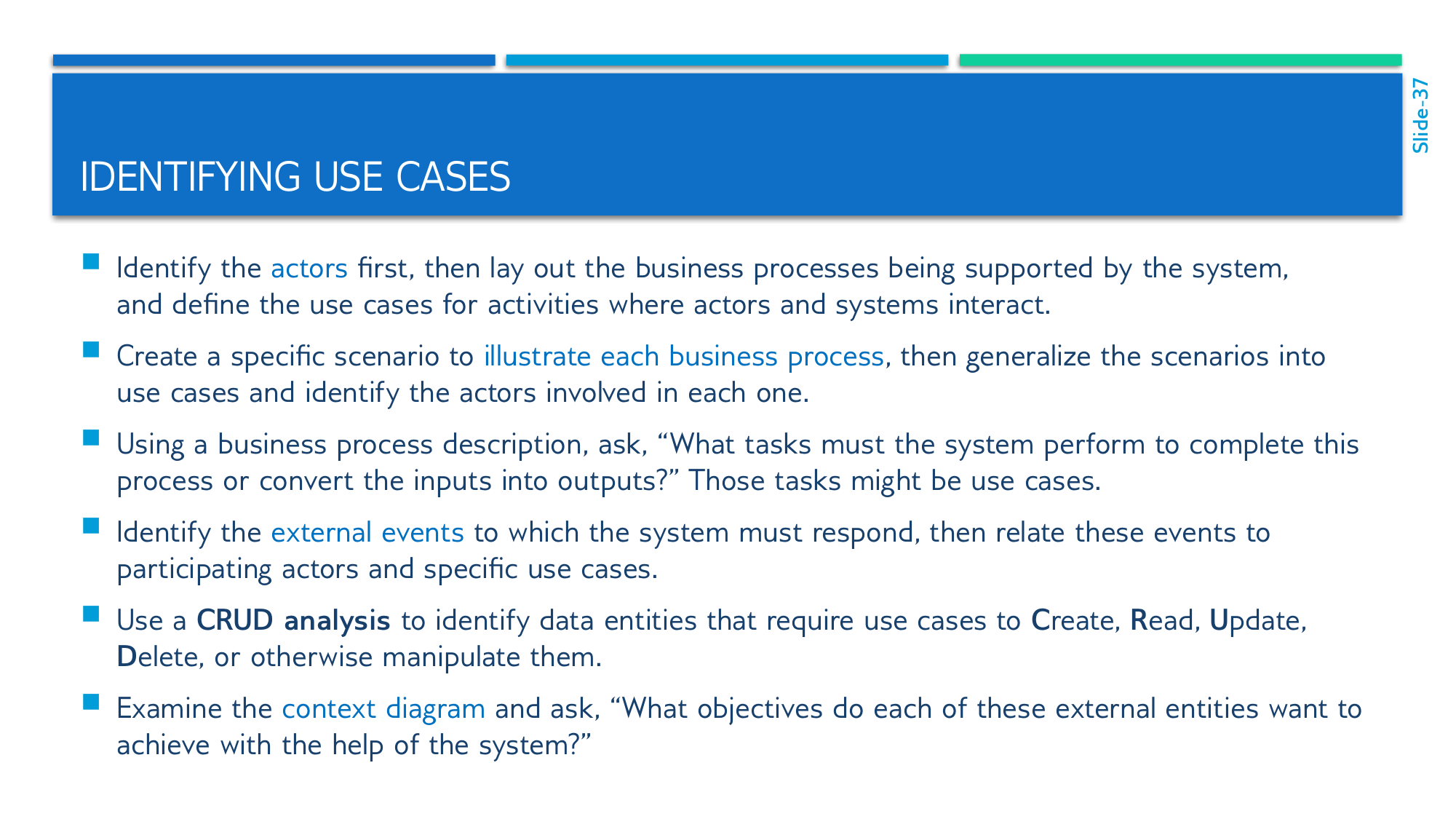

Slide-37
# Identifying Use Cases
Identify the actors first, then lay out the business processes being supported by the system,
and define the use cases for activities where actors and systems interact.
Create a specific scenario to illustrate each business process, then generalize the scenarios into use cases and identify the actors involved in each one.
Using a business process description, ask, “What tasks must the system perform to complete this process or convert the inputs into outputs?” Those tasks might be use cases.
Identify the external events to which the system must respond, then relate these events to participating actors and specific use cases.
Use a CRUD analysis to identify data entities that require use cases to Create, Read, Update, Delete, or otherwise manipulate them.
Examine the context diagram and ask, “What objectives do each of these external entities want to achieve with the help of the system?”